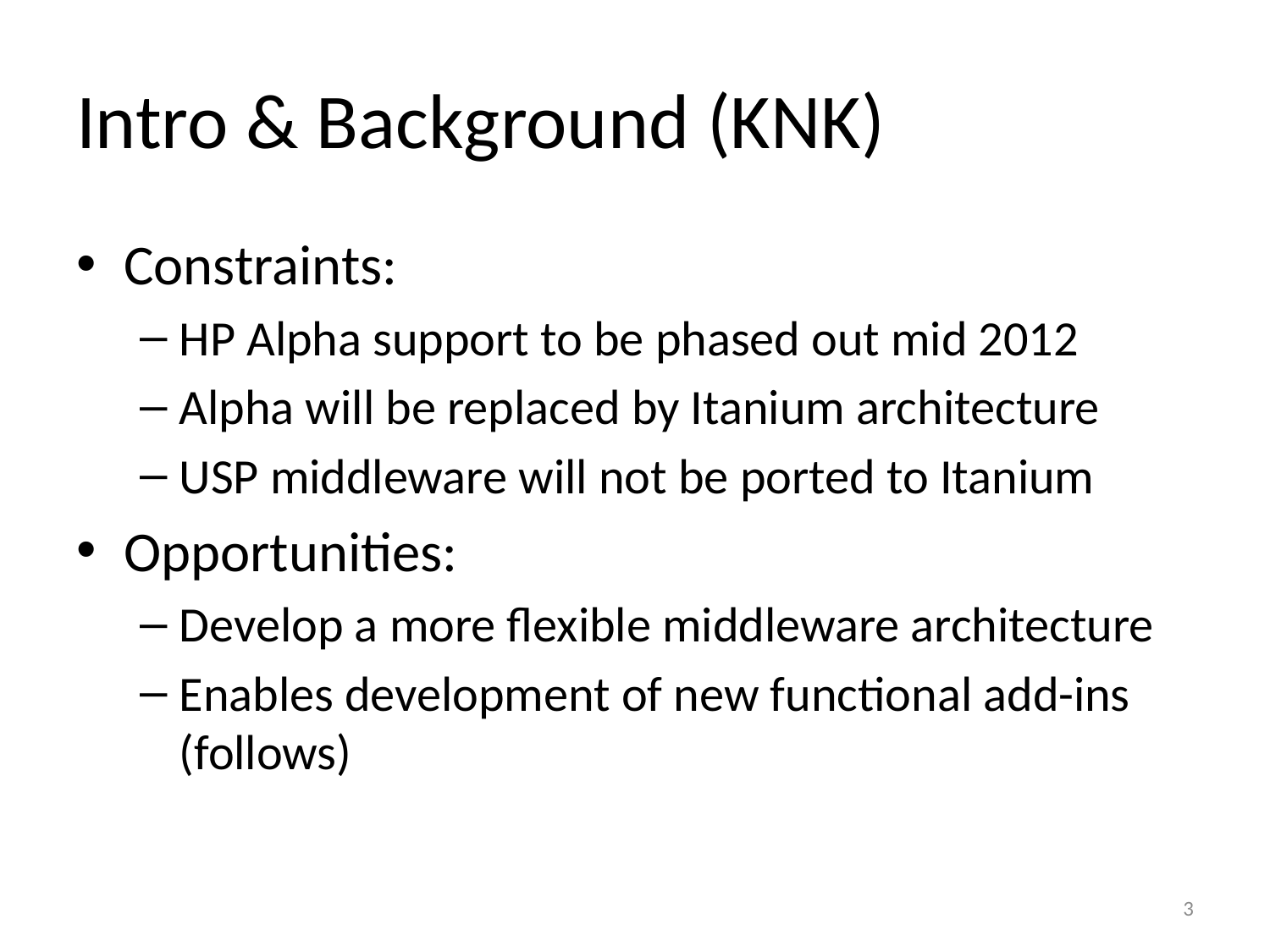

# Intro & Background (KNK)
Constraints:
HP Alpha support to be phased out mid 2012
Alpha will be replaced by Itanium architecture
USP middleware will not be ported to Itanium
Opportunities:
Develop a more flexible middleware architecture
Enables development of new functional add-ins (follows)
3